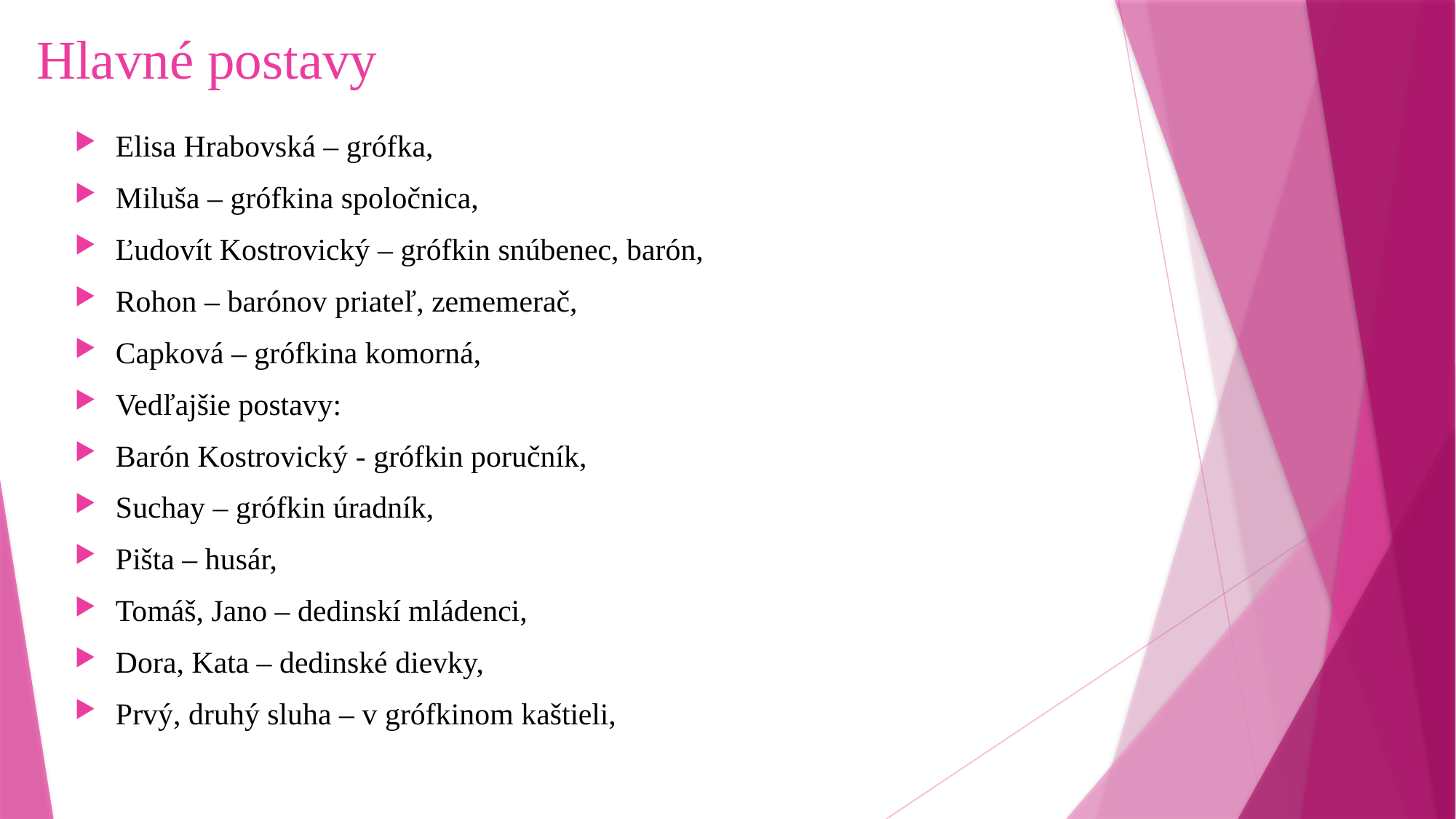

# Hlavné postavy
Elisa Hrabovská – grófka,
Miluša – grófkina spoločnica,
Ľudovít Kostrovický – grófkin snúbenec, barón,
Rohon – barónov priateľ, zememerač,
Capková – grófkina komorná,
Vedľajšie postavy:
Barón Kostrovický - grófkin poručník,
Suchay – grófkin úradník,
Pišta – husár,
Tomáš, Jano – dedinskí mládenci,
Dora, Kata – dedinské dievky,
Prvý, druhý sluha – v grófkinom kaštieli,